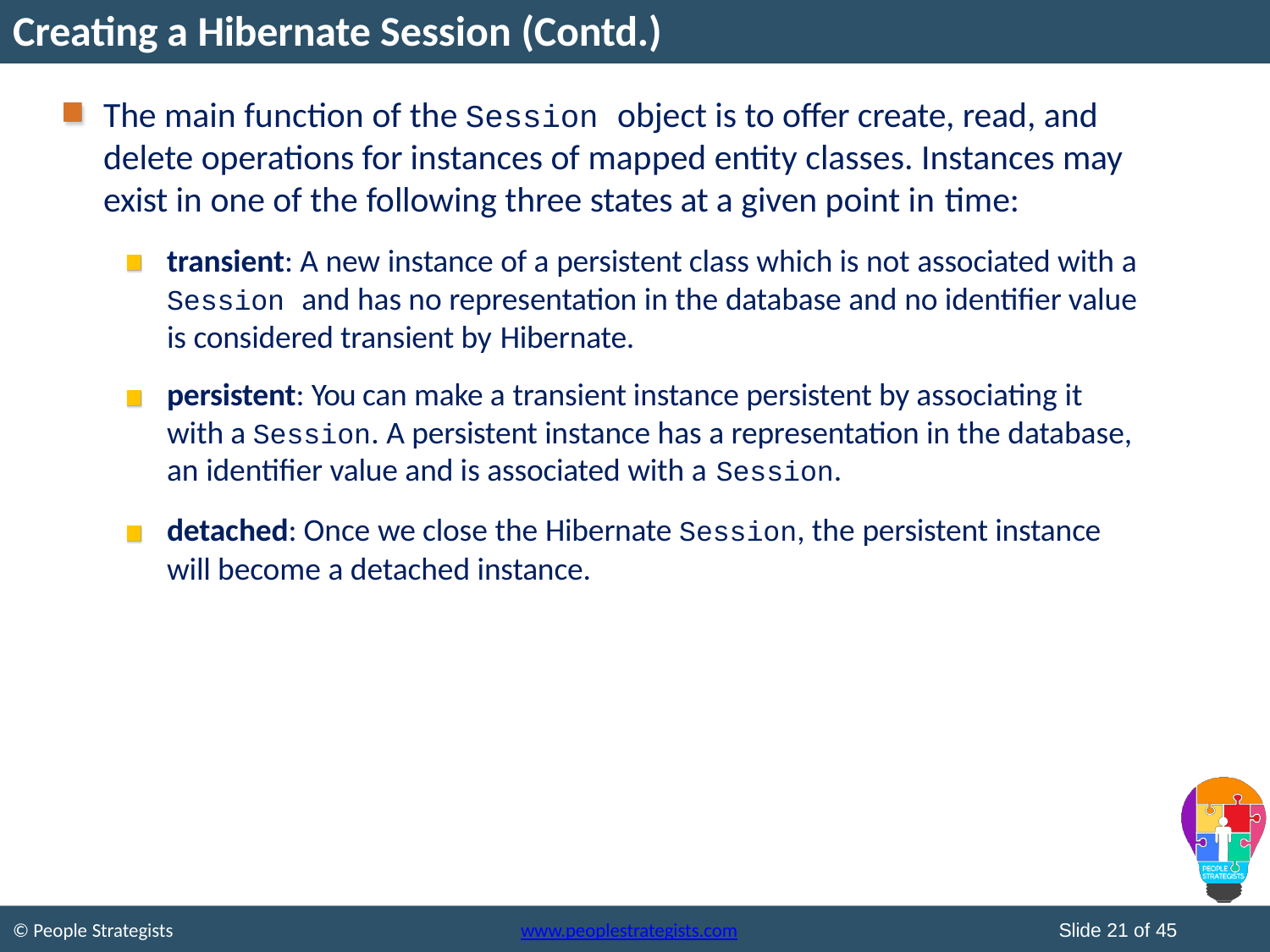

# Creating a Hibernate Session (Contd.)
The main function of the Session object is to offer create, read, and  delete operations for instances of mapped entity classes. Instances may  exist in one of the following three states at a given point in time:
transient: A new instance of a persistent class which is not associated with a  Session and has no representation in the database and no identifier value  is considered transient by Hibernate.
persistent: You can make a transient instance persistent by associating it  with a Session. A persistent instance has a representation in the database,  an identifier value and is associated with a Session.
detached: Once we close the Hibernate Session, the persistent instance  will become a detached instance.

Slide 21 of 45
© People Strategists
www.peoplestrategists.com